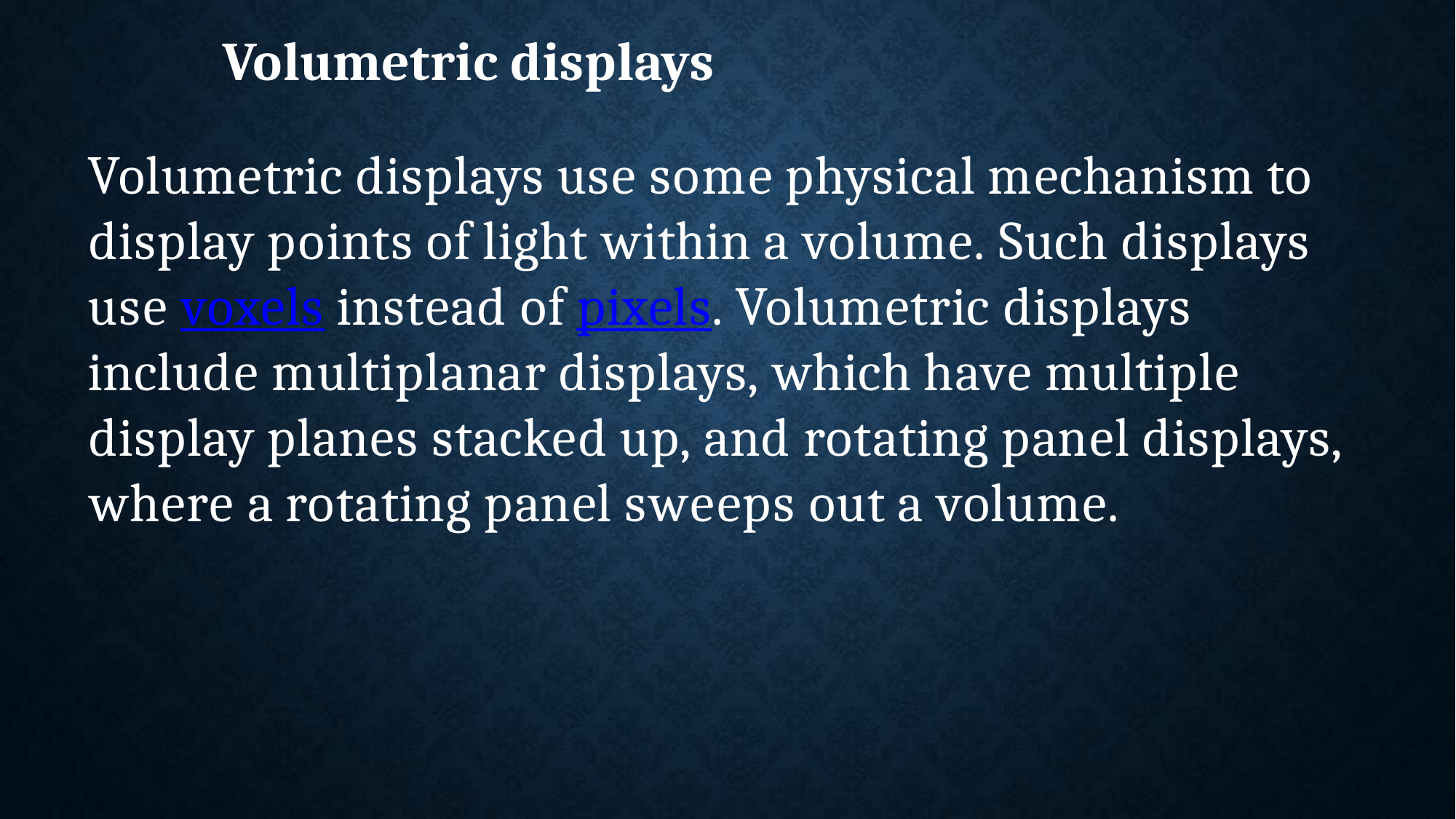

# Volumetric displays
Volumetric displays use some physical mechanism to display points of light within a volume. Such displays use voxels instead of pixels. Volumetric displays include multiplanar displays, which have multiple display planes stacked up, and rotating panel displays, where a rotating panel sweeps out a volume.